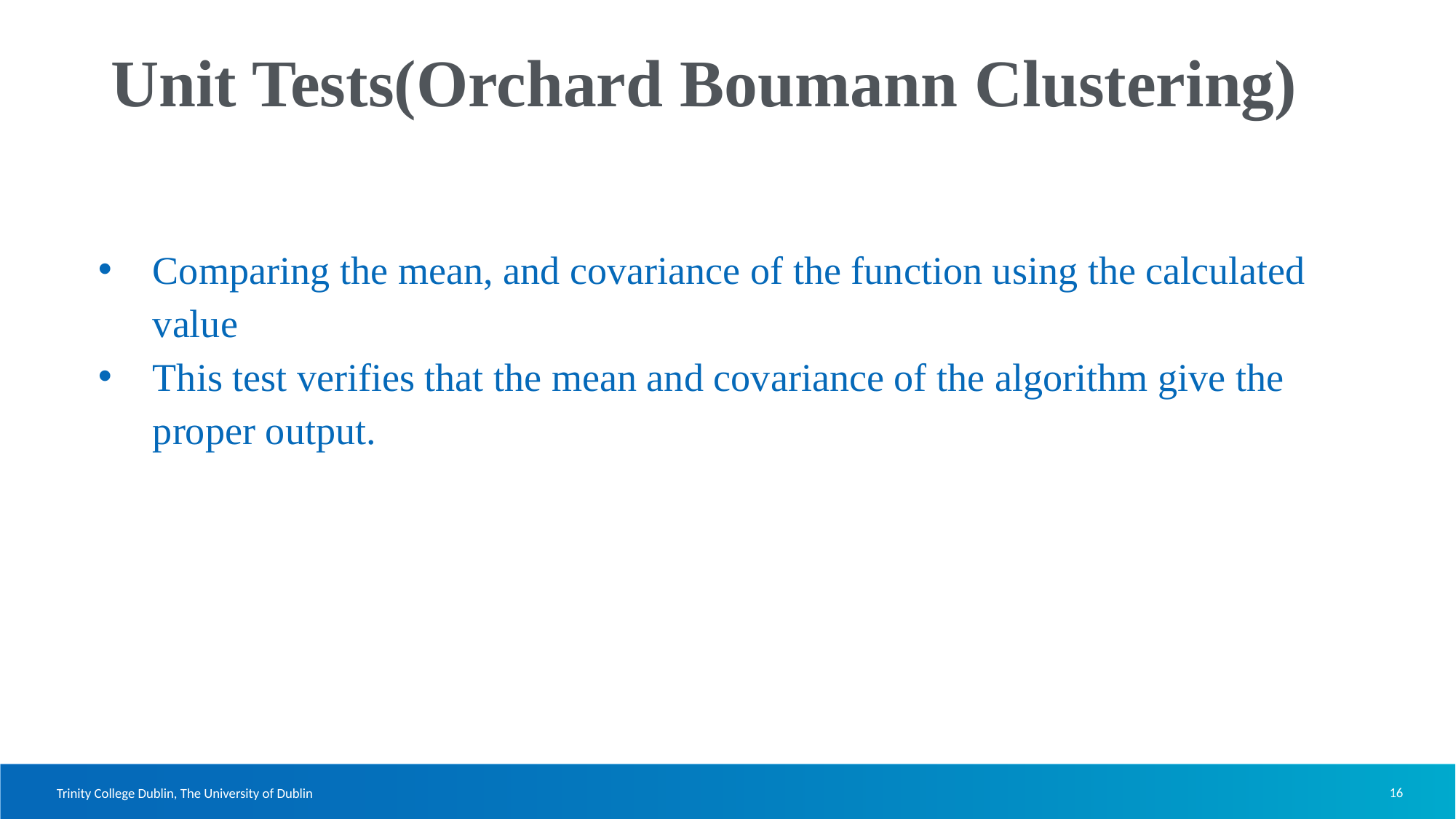

Unit Tests(Orchard Boumann Clustering)

Comparing the mean, and covariance of the function using the calculated value
This test verifies that the mean and covariance of the algorithm give the proper output.

16